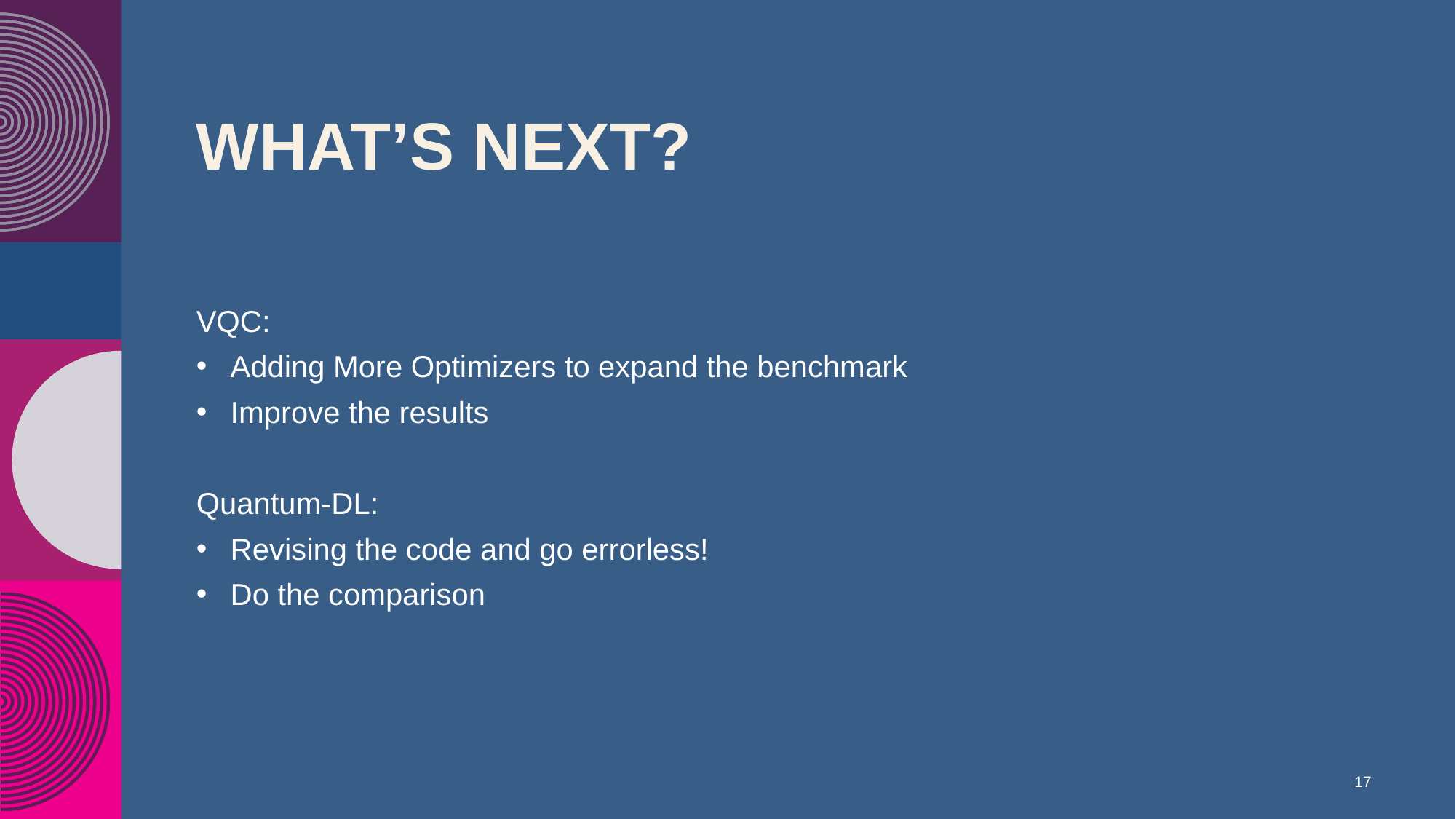

# What’s Next?
VQC:
Adding More Optimizers to expand the benchmark
Improve the results

Quantum-DL:
Revising the code and go errorless!
Do the comparison

17